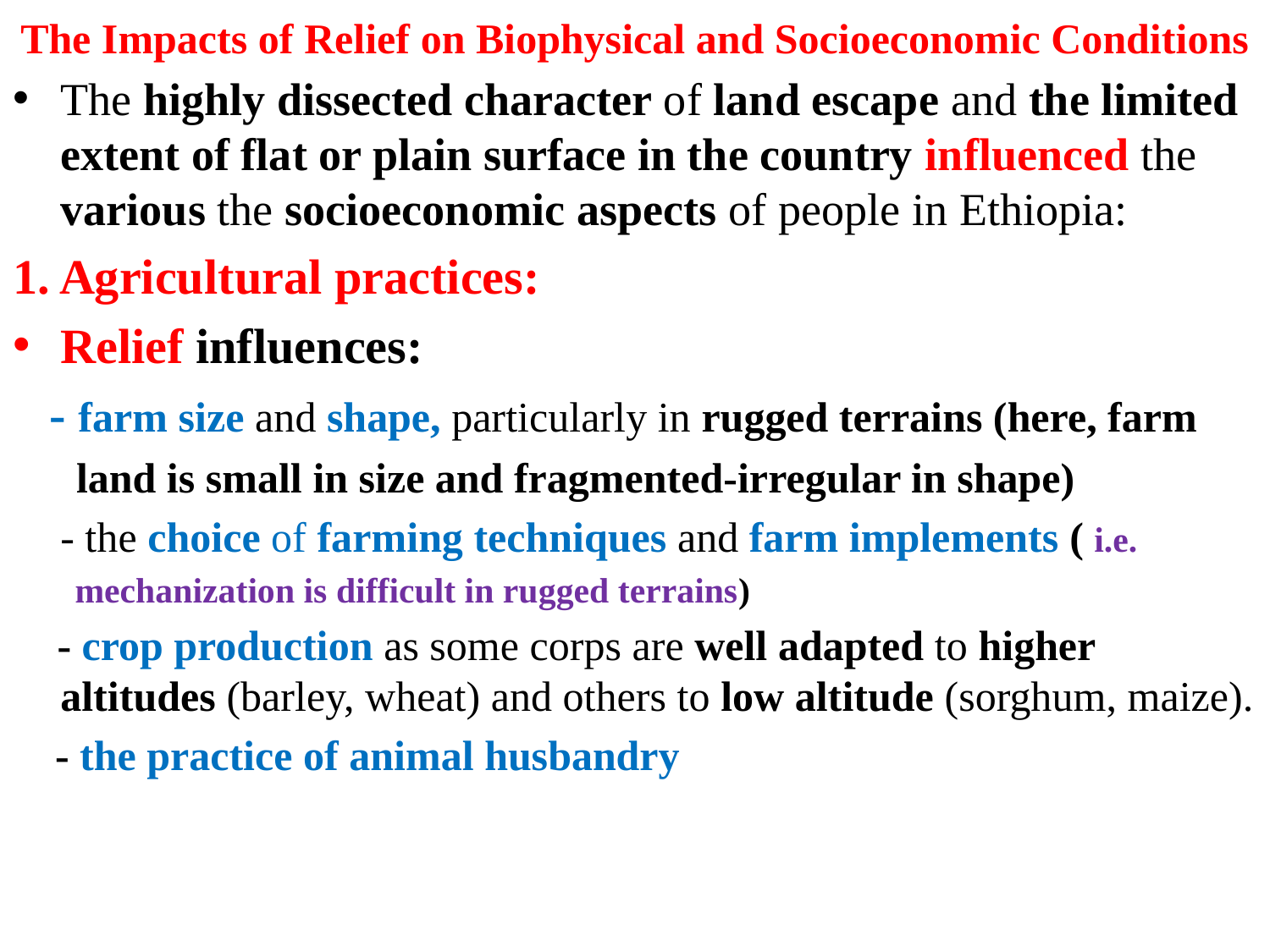

# The Impacts of Relief on Biophysical and Socioeconomic Conditions
The highly dissected character of land escape and the limited extent of flat or plain surface in the country influenced the various the socioeconomic aspects of people in Ethiopia:
1. Agricultural practices:
Relief influences:
   - farm size and shape, particularly in rugged terrains (here, farm
      land is small in size and fragmented-irregular in shape)
     - the choice of farming techniques and farm implements ( i.e.
       mechanization is difficult in rugged terrains)
     - crop production as some corps are well adapted to higher altitudes (barley, wheat) and others to low altitude (sorghum, maize).
    - the practice of animal husbandry